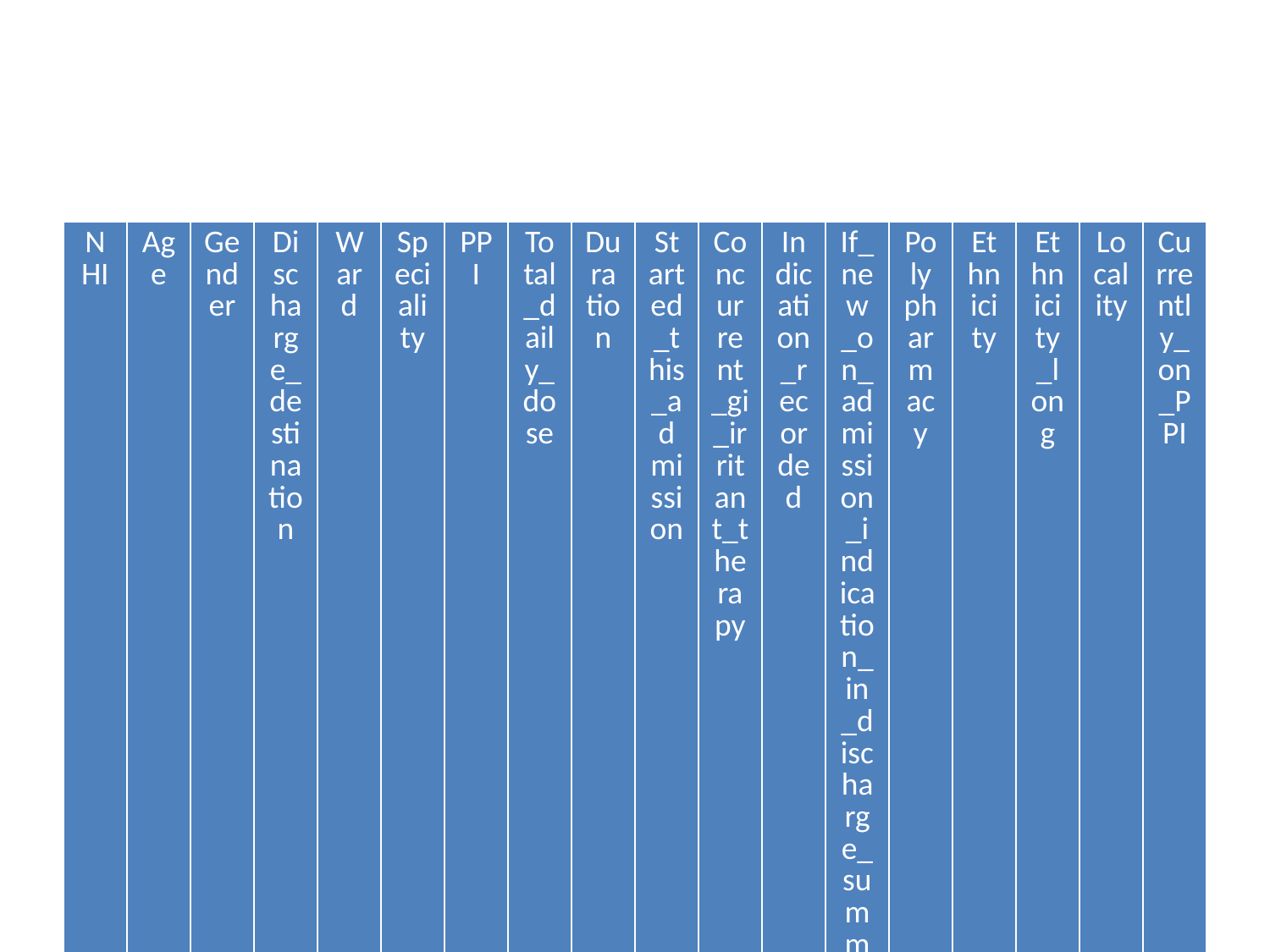

| NHI | Age | Gender | Discharge\_destination | Ward | Speciality | PPI | Total\_daily\_dose | Duration | Started\_this\_admission | Concurrent\_gi\_irritant\_therapy | Indication\_recorded | If\_new\_on\_admission\_indication\_in\_discharge\_summary | Polypharmacy | Ethnicity | Ethnicity\_long | Locality | Currently\_on\_PPI |
| --- | --- | --- | --- | --- | --- | --- | --- | --- | --- | --- | --- | --- | --- | --- | --- | --- | --- |
| FYP8918 | 68 | Male | HOME | ICU | SURG | Omeprazole | 40 | Admission | Yes | Yes | No | Not yet completed | No | NZ European | European | Palmerston North City | Yes |
| CPS8149 | 53 | Female | HOME | CCU | CARD | Lansoprazole | 20 | >5 | NA | Yes | No | NA | Yes | NZ European | European | Palmerston North City | Yes |
| AND0480 | 77 | Male | HOME | CCU | CARD | Omeprazole | 20 | Admission | Yes | Yes | No | No | Yes | NZ European | European | Palmerston North City | Yes |
| NQQ8700 | 79 | Male | ARC | CCU | MED | NA | NA | NA | NA | Yes | NA | NA | NA | NZ European | European | Palmerston North City | No |
| CMT5006 | 60 | Male | HOME | CCU | CARD | NA | NA | NA | NA | No | NA | NA | NA | Maori | Maori | Kapiti Coast District | No |
| DJN7613 | 88 | Male | HOME | CCU | MED | Omeprazole | 20 | >5 | NA | Yes | No | NA | Yes | NZ European | European | Palmerston North City | Yes |
| FGQ95680 | 83 | Female | HOME | CCU | CARD | NA | NA | NA | NA | No | NA | NA | NA | NA | NA | NA | No |
| EYY3385 | 73 | Male | HOME | MAPU | INT | NA | NA | NA | NA | No | NA | NA | NA | Maori | Maori | Horowhenua District | No |
| MSF3038 | 40 | Female | HOME | MAPU | INT | NA | NA | NA | NA | No | NA | NA | NA | Maori | Maori | Tararua District | No |
| BLZ7364 | 90 | Female | HOME | MAPU | INT | Omeprazole | 20 | Admission | Yes | Yes | Yes | No | Yes | NZ European | European | Palmerston North City | Yes |
| MPG2843 | 39 | Male | HOME | MAPU | MENT | NA | NA | NA | NA | No | NA | NA | NA | NA | NA | NA | No |
| CVV9238 | 65 | Male | HOME | MAPU | INT | Omeprazole | 40 | >5 | NA | Yes | No | NA | Yes | NZ European | European | Manawatu District | Yes |
| CQY3365 | 32 | Male | HOME | MAPU | INT | NA | NA | NA | NA | No | NA | NA | NA | NZ European | European | Palmerston North City | No |
| ANC839 | 76 | Female | HOME | MAPU | INT | NA | NA | NA | NA | No | NA | NA | NA | NA | NA | NA | No |
| NJD7137 | 21 | Female | HOME | MAPU | INT | NA | NA | NA | NA | No | NA | NA | NA | NZ European | European | Palmerston North City | No |
| BJE6497 | 95 | Female | HOME | MAPU | INT | Omeprazole | 40 | >5 | NA | Yes | Yes | NA | No | NZ European | European | Palmerston North City | Yes |
| CBL6866 | 77 | Female | HOME | MAPU | INT | NA | NA | NA | NA | Yes | NA | NA | NA | NZ European | European | Horowhenua District | No |
| EVC3340 | 83 | Female | HOME | MAPU | INT | Pantoprazole | 20 | <1 | NA | Yes | Yes | NA | Yes | NZ European | European | Palmerston North City | Yes |
| DQR3816 | 73 | Male | HOME | MAPU | INT | NA | NA | NA | NA | No | NA | NA | NA | NZ European | European | Palmerston North City | No |
| BUH9480 | 46 | Male | HOME | MAPU | INT | Omeprazole | 80 | <1 | NA | Yes | Yes | NA | Yes | NZ European | European | Palmerston North City | Yes |
| fdx0493 | 28 | Female | HOME | 21 | MENT | NA | NA | NA | NA | No | NA | NA | NA | NA | NA | NA | No |
| ATR262 | 52 | Female | HOME | 21 | MENT | NA | NA | NA | NA | No | NA | NA | NA | NA | NA | NA | No |
| MJV0128 | 22 | Female | HOME | 21 | MENT | NA | NA | NA | NA | No | NA | NA | NA | NZ European | European | Tararua District | No |
| MVX6098 | 29 | Female | HOME | 21 | MENT | NA | NA | NA | NA | Yes | NA | NA | NA | NA | NA | NA | No |
| NSF9757 | 21 | Female | HOME | 21 | MENT | Omeprazole | 20 | 1 to 5 | NA | No | No | NA | No | NZ European | European | Palmerston North City | Yes |
| FBQ3096 | 28 | Female | SUPP | 21 | MENT | NA | NA | NA | NA | No | NA | NA | NA | NZ European | European | Palmerston North City | No |
| MBX2235 | 29 | Female | HOME | 21 | MENT | NA | NA | NA | NA | No | NA | NA | NA | Maori | Maori | Palmerston North City | No |
| AVF6685 | 63 | Male | SUPP | 21 | MENT | NA | NA | NA | NA | No | NA | NA | NA | NZ European | European | Palmerston North City | No |
| CCR4105 | 34 | Male | HOME | 21 | MENT | NA | NA | NA | NA | No | NA | NA | NA | NZ European | European | Tararua District | No |
| UGP5964 | 38 | Male | HOME | 21 | MENT | NA | NA | NA | NA | No | NA | NA | NA | Other European | European | Palmerston North City | No |
| NGS4373 | 51 | Male | HOME | 21 | MENT | NA | NA | NA | NA | No | NA | NA | NA | NA | NA | NA | No |
| QVE2537 | 41 | Male | HOME | 21 | MENT | Omeprazole | 20 | 1 to 5 | NA | No | No | NA | No | European - not further defined | European | Palmerston North City | Yes |
| LTB5404 | 40 | Male | HOME | 21 | MENT | NA | NA | NA | NA | No | NA | NA | NA | NZ European | Maori | Palmerston North City | No |
| MQR5346 | 22 | Male | HOME | 21 | MENT | NA | NA | NA | NA | No | NA | NA | NA | NZ European | European | Horowhenua District | No |
| MNM7682 | 22 | Male | SUPP | 21 | MENT | NA | NA | NA | NA | No | NA | NA | NA | NZ European | European | Upper Hutt City | No |
| RJE2247 | 21 | Male | HOME | 21 | MENT | NA | NA | NA | NA | No | NA | NA | NA | Maori | Maori | Horowhenua District | No |
| EMM4993 | 54 | Female | HOME | 21 | MENT | NA | NA | NA | NA | No | NA | NA | NA | NZ European | Maori | New Plymouth District | No |
| DCV9617 | 47 | Female | HOME | 21 | MENT | NA | NA | NA | NA | No | NA | NA | NA | Maori | Maori | Palmerston North City | No |
| CQZ0825 | 56 | Female | HOME | 21 | MENT | Omeprazole | 20 | <1 | NA | No | No | NA | Yes | Maori | Maori | Horowhenua District | Yes |
| LZB9911 | 23 | Male | HOME | 21 | MENT | NA | NA | NA | NA | No | NA | NA | NA | NZ European | European | Palmerston North City | No |
| AKR8695 | 58 | Female | HOME | 21 | MENT | NA | NA | NA | NA | No | NA | NA | NA | NZ European | European | Palmerston North City | No |
| BEC2123 | 44 | Male | HOME | 21 | MENT | Omeprazole | 40 | >5 | NA | Yes | Yes | NA | Yes | Maori | Maori | Palmerston North City | Yes |
| FAT3977 | 64 | Male | HOME | 21 | MENT | NA | NA | NA | NA | No | NA | NA | NA | NZ European | European | Areas Outside Territorial Authorities | No |
| AJJ7351 | 85 | Male | HOME | STAR 2 | REHAB | Pantoprazole | 10 | >5 | NA | Yes | Yes | NA | Yes | NZ European | European | Palmerston North City | Yes |
| GND3529 | 71 | Male | HOME | STAR 2 | REHAB | Omeprazole | 40 | Admission | Yes | Yes | No | Not yet completed | Yes | NZ European | European | Tararua District | Yes |
| EVJ9065 | 53 | Female | HOME | STAR 2 | REHAB | NA | NA | NA | NA | No | NA | NA | NA | NZ European | European | Manawatu District | No |
| AFE1064 | 50 | Female | HOSPICE | STAR 2 | REHAB | NA | NA | NA | NA | No | NA | NA | NA | NZ European | European | Tararua District | No |
| AES4471 | 95 | Female | HOME | STAR 2 | REHAB | Pantoprazole | 10 | 1 to 5 | NA | Yes | No | NA | Yes | Other European | European | Palmerston North City | Yes |
| QNK7356 | 19 | Male | HOME | STAR 2 | REHAB | NA | NA | NA | NA | Yes | NA | NA | NA | NZ European | Maori | Horowhenua District | No |
| CZN0508 | 52 | Male | HOME | STAR 2 | REHAB | Pantoprazole | 20 | Admission | Yes | Yes | Yes | No | Yes | Maori | Maori | Palmerston North City | Yes |
| CEJ4513 | 68 | Male | HOME | STAR 2 | REHAB | NA | NA | NA | NA | Yes | NA | NA | NA | NZ European | European | Tararua District | No |
| FCW8583 | 75 | Male | HOME | STAR 2 | REHAB | Omeprazole | 20 | >5 | NA | Yes | No | NA | Yes | NZ European | European | Palmerston North City | Yes |
| BHG8887 | 57 | Female | HOME | STAR 2 | REHAB | NA | NA | NA | NA | Yes | NA | NA | NA | NZ European | European | Palmerston North City | No |
| EGL3204 | 52 | Male | HOME | STAR 2 | REHAB | NA | NA | NA | NA | No | NA | NA | NA | NZ European | European | Palmerston North City | No |
| JKK0071 | 67 | Male | HOME | STAR 2 | REHAB | NA | NA | NA | NA | Yes | NA | NA | NA | NA | NA | NA | No |
| AUZ5542 | 63 | Male | HOME | STAR 2 | REHAB | Omeprazole | 40 | >5 | NA | No | No | NA | Yes | NZ European | European | Palmerston North City | Yes |
| NQQ4259 | 62 | Male | HOME | STAR 2 | REHAB | NA | NA | NA | NA | Yes | NA | NA | NA | Maori | Maori | Palmerston North City | No |
| AKR7419 | 78 | Male | HOME | STAR 2 | REHAB | Omeprazole | 20 | 1 to 5 | NA | No | Yes | NA | Yes | NZ European | European | Palmerston North City | Yes |
| AHC9993 | 91 | Male | ARC | STAR 2 | REHAB | NA | NA | NA | NA | Yes | NA | NA | NA | NZ European | European | Palmerston North City | No |
| QRL0911 | 75 | Male | HOME | STAR 2 | REHAB | NA | NA | NA | NA | Yes | NA | NA | NA | Maori | Maori | Manawatu District | No |
| CTT1261 | 70 | Male | HOME | STAR 2 | REHAB | NA | NA | NA | NA | No | NA | NA | NA | NZ European | European | Palmerston North City | No |
| NEN9033 | 87 | Male | HOME | STAR 2 | REHAB | NA | NA | NA | NA | Yes | NA | NA | NA | NZ European | European | Palmerston North City | No |
| BFJ8153 | 70 | Female | HOME | STAR 2 | REHAB | Omeprazole | 40 | Admission | Yes | Yes | No | Not yet completed | Yes | Maori | Maori | Tararua District | Yes |
| CTU9543 | 77 | Female | HOME | 24 | SURG | NA | NA | NA | NA | Yes | NA | NA | NA | NZ European | European | Manawatu District | No |
| AJW4757 | 39 | Female | HOME | 24 | SURG | NA | NA | NA | NA | No | NA | NA | NA | Maori | Maori | Palmerston North City | No |
| AFV3581 | 69 | Female | HOME | 24 | SURG | Omeprazole | 40 | 1 to 5 | NA | Yes | No | NA | No | NZ European | European | Manawatu District | Yes |
| CBQ8887 | 48 | Female | HOME | 24 | SURG | NA | 20 | >5 | NA | No | No | NA | No | NZ European | European | NA | No |
| GJE3933 | 37 | Female | HOME | 24 | SURG | Omeprazole | 40 | Admission | Yes | No | Yes | No stopped at discharge | No | NZ European | European | Manawatu District | Yes |
| DKP6191 | 79 | Female | HOME | 24 | SURG | NA | NA | NA | NA | Yes | NA | NA | NA | NA | NA | NA | No |
| BTG3228 | 59 | Female | HOME | 24 | SURG | Omeprazole | 40 | >5 | NA | Yes | No | NA | Yes | NZ European | European | Palmerston North City | Yes |
| BYN6141 | 61 | Male | HOME | 24 | SURG | NA | NA | NA | NA | Yes | NA | NA | NA | NZ European | European | Tararua District | No |
| DEC 4026 | 58 | Male | HOME | 24 | SURG | NA | NA | NA | NA | Yes | NA | NA | NA | NA | NA | NA | No |
| GKG9848 | 26 | Male | HOME | 24 | SURG | NA | NA | NA | NA | Yes | NA | NA | NA | NZ European | European | Horowhenua District | No |
| NFJ1167 | 48 | Male | HOME | 24 | SURG | NA | NA | NA | NA | No | NA | NA | NA | NZ European | European | Palmerston North City | No |
| LKP4890 | 71 | Male | HOME | 24 | SURG | Omeprazole | 20 | NA | NA | No | Yes | NA | Yes | NZ European | European | Rangitikei District | Yes |
| MYG9284 | 68 | Male | HOME | 24 | SURG | Pantoprazole | 10 | 1 to 5 | NA | Yes | Yes | NA | Yes | NZ European | European | Manawatu District | Yes |
| FKF0175 | 78 | Female | HOME | 24 | SURG | Omeprazole | 40 | >5 | NA | No | Yes | NA | Yes | NZ European | European | Palmerston North City | Yes |
| DTZ5492 | 94 | Female | HOME | 24 | SURG | Omeprazole | 20 | Admission | Yes | Yes | Yes | Yes | Yes | NZ European | European | Palmerston North City | Yes |
| BHJ4831 | 52 | Female | HOME | 24 | SURG | NA | NA | NA | NA | No | NA | NA | NA | NZ European | European | Horowhenua District | No |
| CES5963 | 71 | Female | HOME | 24 | SURG | Pantoprazole | 20 | >5 | NA | Yes | Yes | NA | Yes | NZ European | European | Manawatu District | Yes |
| HHG9478 | 25 | Female | HOME | 24 | SURG | NA | NA | NA | NA | No | NA | NA | NA | NZ European | European | Palmerston North City | No |
| CXW9909 | 65 | Female | ARC | 24 | SURG | NA | NA | NA | NA | Yes | NA | NA | NA | Maori | Maori | Horowhenua District | No |
| FXK2425 | 88 | Male | ARC | 24 | SURG | NA | NA | NA | NA | No | NA | NA | NA | NZ European | European | Palmerston North City | No |
| LVA8962 | 87 | Female | HOME | 24 | SURG | NA | NA | NA | NA | Yes | NA | NA | NA | NZ European | European | Tararua District | No |
| DJG5154 | 91 | Female | HOME | 24 | SURG | NA | NA | NA | NA | Yes | NA | NA | NA | NZ European | European | Tararua District | No |
| LWC5071 | 91 | Male | HOME | 24 | SURG | Omeprazole | 20 | >5 | NA | Yes | Yes | NA | Yes | NZ European | European | Horowhenua District | Yes |
| LQG6803 | 78 | Male | HOME | 25 | INT | Omeprazole | 40 | <1 | NA | Yes | Yes | NA | Yes | Other European | European | Palmerston North City | Yes |
| DKT7089 | 39 | Male | unknown | 25 | INT | Omeprazole | 20 | >5 | NA | No | No | NA | Yes | NZ European | European | Palmerston North City | Yes |
| CWJ2734 | 51 | Male | HOME | 25 | INT | Omeprazole | 80 | >5 | NA | No | Yes | NA | Yes | NZ European | European | Tararua District | Yes |
| FJL1646 | 61 | Female | HOME | 25 | INT | NA | NA | NA | NA | No | NA | NA | NA | NZ European | European | Horowhenua District | No |
| GDQ9719 | 70 | Male | HOME | 25 | INT | NA | NA | NA | NA | No | NA | NA | NA | NA | NA | NA | No |
| NFE7767 | 93 | Female | ARC | 25 | INT | Omeprazole | 40 | Admission | Yes | Yes | Yes | No | Yes | NZ European | European | Manawatu District | Yes |
| VMP6070 | 83 | Female | HOME | 25 | INT | Omeprazole | 20 | <1 | NA | No | No | NA | Yes | Other European | European | Palmerston North City | Yes |
| ESN9373 | 86 | Female | HOME | 25 | INT | Omeprazole | 40 | >5 | NA | Yes | Yes | NA | Yes | Other European | European | Palmerston North City | Yes |
| BXG8767 | 81 | Male | ARC | 25 | INT | NA | NA | NA | NA | Yes | NA | NA | NA | NZ European | European | Kapiti Coast District | No |
| BVK4173 | 76 | Female | HOME | 25 | INT | Omeprazole | 40 | <1 | NA | Yes | Yes | NA | Yes | Maori | Maori | Palmerston North City | Yes |
| BST6974 | 50 | Female | HOME | 25 | INT | NA | NA | NA | NA | No | NA | NA | NA | Maori | Maori | Tararua District | No |
| QGY0126 | 19 | Female | HOME | 25 | INT | NA | NA | NA | NA | No | NA | NA | NA | NZ European | European | Palmerston North City | No |
| BPY5011 | 91 | Male | ARC | 25 | INT | NA | NA | NA | NA | No | NA | NA | NA | NA | NA | NA | No |
| BEH8102 | 84 | Female | HOME | 25 | INT | Omeprazole | 20 | >5 | NA | Yes | No | NA | Yes | NZ European | European | Manawatu District | Yes |
| DPE0634 | 94 | Female | HOME | 25 | INT | NA | NA | NA | NA | Yes | NA | NA | NA | NZ European | European | Tararua District | No |
| LHJ6691 | 69 | Female | HOME | 25 | INT | NA | NA | NA | NA | No | NA | NA | NA | NZ European | European | Kapiti Coast District | No |
| AMR7418 | 66 | Female | HOME | 25 | INT | Omeprazole | 20 | 1 to 5 | NA | Yes | Yes | NA | Yes | NZ European | European | Horowhenua District | Yes |
| AGP5128 | 71 | Female | HOME | 25 | INT | NA | NA | NA | NA | No | NA | NA | NA | NZ European | European | Palmerston North City | No |
| CSL4403 | 80 | Male | ARC | 25 | INT | Pantoprazole | 20 | 1 to 5 | NA | Yes | No | NA | Yes | NZ European | European | Horowhenua District | Yes |
| DDD9789 | 50 | Female | HOME | 25 | INT | Omeprazole | 20 | 1 to 5 | NA | Yes | NA | NA | NA | Maori | Maori | Palmerston North City | Yes |
| FDW3551 | 41 | Female | HOME | 25 | INT | NA | NA | NA | NA | Yes | NA | NA | NA | NZ European | European | Tararua District | No |
| EXJ7614 | 83 | Female | HOME | 25 | INT | NA | NA | NA | NA | Yes | NA | NA | NA | NZ European | European | Palmerston North City | No |
| AEZ2477 | 87 | Male | HOME | 25 | INT | NA | NA | NA | NA | Yes | NA | NA | NA | NZ European | European | Palmerston North City | No |
| LMA5819 | 47 | Female | HOME | 25 | INT | NA | NA | NA | NA | Yes | NA | NA | NA | Maori | Maori | Palmerston North City | No |
| MYT8407 | 61 | Male | ARC | 25 | INT | NA | NA | NA | NA | No | NA | NA | NA | NZ European | European | Horowhenua District | No |
| BEZ3159 | 73 | Male | HOME | 25 | INT | NA | NA | NA | NA | Yes | NA | NA | NA | Maori | Maori | Manawatu District | No |
| EUY3379 | 57 | Male | HOME | 25 | INT | Omeprazole | 20 | >5 | NA | No | No | NA | Yes | NZ European | European | Horowhenua District | Yes |
| APF1627 | 83 | Female | HOME | 25 | INT | Omeprazole | 20 | >5 | NA | Yes | No | NA | NA | NZ European | European | Palmerston North City | Yes |
| BVW5196 | 79 | Female | ARC | 26 | INT | Omeprazole | 20 | >5 | NA | No | No | NA | NA | NZ European | European | Palmerston North City | Yes |
| DGH0710 | 64 | Male | HOME | 26 | INT | NA | NA | NA | NA | Yes | NA | NA | NA | NZ European | European | Manawatu District | No |
| BTM0324 | 81 | Male | HOME | 26 | INT | Omeprazole | 40 | >5 | NA | Yes | No | NA | NA | NA | NA | NA | Yes |
| MDD0772 | 88 | Male | HOME | 26 | INT | NA | NA | NA | NA | No | NA | NA | NA | Maori | Maori | Kapiti Coast District | No |
| ASK1037 | 46 | Male | HOME | 26 | INT | Omeprazole | 40 | >5 | NA | No | Yes | NA | NA | Other European | European | Horowhenua District | Yes |
| BPD8853 | 34 | Female | MASH | 26 | INT | NA | NA | NA | NA | No | NA | NA | NA | Maori | Maori | Horowhenua District | No |
| NKQ0684 | 88 | Female | ARC | 26 | INT | Omeprazole | 40 | Admission | Yes | Yes | Yes | Not yet completed | NA | European - not further defined | European | Horowhenua District | Yes |
| AWR8296 | 81 | Female | ARC | 26 | INT | NA | NA | NA | NA | No | NA | NA | NA | NZ European | European | Manawatu District | No |
| WKD9397 | 27 | Male | HOME | 26 | INT | NA | NA | NA | NA | No | NA | NA | NA | European - not further defined | European | Palmerston North City | No |
| HXB6483 | 66 | Male | HOME | 26 | INT | NA | NA | NA | NA | Yes | NA | NA | NA | NZ European | European | Tararua District | No |
| AEJ8104 | 91 | Male | HOME | 26 | INT | NA | NA | NA | NA | No | NA | NA | NA | NZ European | European | Palmerston North City | No |
| NVZ9780 | 83 | Male | ARC | 26 | INT | Omeprazole | 20 | <1 | NA | No | Yes | NA | NA | NA | NA | NA | Yes |
| EVK9842 | 56 | Male | HOME | 26 | INT | Omeprazole | 80 | <1 | NA | No | Yes | NA | NA | NZ European | European | Palmerston North City | Yes |
| NQU9899 | 89 | Male | ARC | 26 | INT | Omeprazole | 40 | 1 to 5 | NA | No | No | NA | Yes | NZ European | European | Manawatu District | Yes |
| HDX3635 | 76 | Female | HOME | 26 | INT | NA | NA | NA | NA | Yes | NA | NA | NA | NZ European | European | Palmerston North City | No |
| AXF4657 | 86 | Male | HOME | 26 | INT | Pantoprazole | 20 | <1 | NA | NA | No | NA | Yes | NZ European | European | Tararua District | Yes |
| QQK2787 | 66 | Male | ARC | 26 | INT | Omeprazole | 40 | Admission | Yes | Yes | Yes | NA | Yes | Maori | Maori | Kapiti Coast District | Yes |
| FNR1498 | 85 | Male | HOME | 26 | INT | NA | NA | NA | NA | No | NA | NA | NA | NZ European | European | Palmerston North City | No |
| EUL6089 | 74 | Male | ARC | 26 | INT | Omeprazole | 20 | >5 | NA | Yes | No | NA | Yes | European - not further defined | European | Palmerston North City | Yes |
| PNN8550 | 82 | Female | HOME | 26 | INT | Omeprazole | 40 | 1 to 5 | NA | Yes | Yes | NA | Yes | NZ European | European | Horowhenua District | Yes |
| FJZ8641 | 92 | Female | ARC | 26 | INT | Omeprazole | 20 | >5 | NA | Yes | Yes | NA | Yes | NZ European | European | Palmerston North City | Yes |
| LEA7194 | 91 | Female | ARC | 26 | INT | Omeprazole | 20 | 1 to 5 | NA | No | Yes | NA | Yes | NZ European | European | Palmerston North City | Yes |
| PAS7054 | 89 | Male | HOME | 26 | INT | NA | NA | NA | NA | Yes | NA | NA | NA | NZ European | European | NA | No |
| QNC5401 | 19 | Female | HOME | 26 | INT | Omeprazole | 20 | 1 to 5 | NA | No | No | NA | No | NZ European | European | Manawatu District | Yes |
| MAF4503 | 86 | Male | HOME | 26 | INT | NA | NA | NA | NA | Yes | NA | NA | NA | NZ European | European | Palmerston North City | No |
| LMC5712 | 77 | Female | HOME | 26 | INT | Omeprazole | 20 | >5 | NA | No | Yes | NA | Yes | NZ European | European | Manawatu District | Yes |
| NFF5000 | 38 | Female | HOME | 29 | SURG | NA | NA | NA | NA | No | NA | NA | NA | NZ European | European | Manawatu District | No |
| DGS5575 | 47 | Male | HOME | 29 | SURG | Omeprazole | 80 | Admission | Yes | No | Yes | No | Yes | NZ European | European | Horowhenua District | Yes |
| FRZ6381 | 75 | Male | HOME | 29 | SURG | Omeprazole | 80 | 1 to 5 | NA | No | No | NA | Yes | NZ European | European | Manawatu District | Yes |
| CNF3860 | 73 | Female | HOME | 29 | SURG | NA | NA | NA | NA | No | NA | NA | NA | NZ European | European | Palmerston North City | No |
| FYX2280 | 62 | Female | HOME | 29 | SURG | NA | NA | NA | NA | Yes | NA | NA | NA | Maori | Maori | Palmerston North City | No |
| LDT5696 | 49 | Male | HOME | 29 | SURG | Omeprazole | 40 | Admission | Yes | Yes | No | NA | No | NZ European | European | Palmerston North City | Yes |
| FLX0606 | 78 | Female | HOME | 29 | SURG | NA | NA | NA | NA | No | NA | NA | NA | Other European | European | Palmerston North City | No |
| RZS9768 | 54 | Female | HOME | 29 | INT | Omeprazole | 20 | 1 to 5 | NA | Yes | No | NA | Yes | Other European | European | Horowhenua District | Yes |
| CSJ1837 | 48 | Male | ARC | 29 | SURG | Omeprazole | 40 | >5 | NA | Yes | No | NA | Yes | Maori | Maori | Horowhenua District | Yes |
| LRJ4466 | 76 | Male | HOME | 29 | SURG | Omeprazole | 20 | >5 | NA | Yes | No | NA | Yes | European - not further defined | European | Palmerston North City | Yes |
| EQX9756 | 79 | Male | HOME | 29 | SURG | NA | NA | NA | NA | No | NA | NA | NA | NZ European | European | Kapiti Coast District | No |
| FPM5011 | 82 | Male | HOME | 29 | SURG | Omeprazole | 80 | >5 | NA | Yes | Yes | Yes | Yes | NZ European | European | Horowhenua District | Yes |
| FFX5788 | 87 | Female | ARC | 29 | SURG | NA | NA | NA | NA | No | NA | NA | NA | NZ European | European | Horowhenua District | No |
| EMX2626 | 75 | Female | HOME | 29 | SURG | Omeprazole | 40 | 1 to 5 | NA | No | Yes | NA | Yes | NZ European | European | Horowhenua District | Yes |
| LHU1805 | 69 | Female | HOME | 29 | SURG | Omeprazole | 40 | 1 to 5 | NA | No | Yes | NA | No | NZ European | European | Kapiti Coast District | Yes |
| EWA8388 | 72 | Female | HOME | 29 | SURG | Omeprazole | 40 | >5 | NA | No | Yes | NA | No | NZ European | European | Manawatu District | Yes |
| CZZ3582 | 70 | Female | HOME | 29 | SURG | NA | NA | NA | NA | No | NA | NA | NA | NZ European | European | Nelson City | No |
| DES9148 | 78 | Female | HOME | 29 | SURG | Omeprazole | 40 | Admission | Yes | Yes | Yes | Yes | Yes | NZ European | European | Palmerston North City | Yes |
| JKK0852 | 52 | Female | HOME | 29 | SURG | Omeprazole | 20 | Admission | Yes | No | Yes | No | Yes | Maori | Maori | Horowhenua District | Yes |
| MQG1297 | 82 | Female | HOME | 29 | SURG | Omeprazole | 40 | >5 | NA | Yes | No | NA | Yes | NA | NA | NA | Yes |
| EXQ2062 | 84 | Female | HOME | 29 | SURG | NA | NA | NA | NA | No | NA | NA | NA | NZ European | European | Palmerston North City | No |
| BLG5419 | 48 | Female | HOME | 29 | INT | NA | NA | NA | NA | Yes | NA | NA | NA | NA | NA | NA | No |
| RJY2393 | 53 | Male | HOME | 29 | SURG | NA | NA | NA | NA | Yes | NA | NA | NA | Tongan | Pacific Is. | Palmerston North City | No |
| BND4454 | 34 | Male | HOME | 29 | SURG | NA | NA | NA | NA | Yes | NA | NA | NA | NZ European | European | Tararua District | No |
| BGG2779 | 60 | Male | HOME | 29 | SURG | NA | NA | NA | NA | Yes | NA | NA | NA | NZ European | European | Palmerston North City | No |
| ART9274 | 52 | Female | HOME | 29 | SURG | NA | NA | NA | NA | No | NA | NA | NA | NZ European | European | Palmerston North City | No |
| AVG5692 | 67 | Male | HOME | 29 | INT | Omeprazole | 20 | <1 | NA | Yes | Yes | NA | Yes | NZ European | European | Palmerston North City | Yes |
| WKR7225 | 26 | Female | HOME | 27 | INT | Omeprazole | 80 | <1 | NA | Yes | Yes | NA | No | Other Ethnicity | Other | Horowhenua District | Yes |
| FAX9691 | 93 | Male | HOME | 27 | SURG | Omeprazole | 20 | >5 | NA | Yes | Yes | NA | Yes | NZ European | European | Horowhenua District | Yes |
| LHZ8424 | 79 | Female | HOME | 27 | ELDER CARE | Omeprazole | 20 | 1 to 5 | NA | Yes | No | NA | Yes | Other European | European | Horowhenua District | Yes |
| AKX9759 | 80 | Female | HOME | 27 | INT | NA | NA | NA | NA | Yes | NA | NA | NA | NZ European | European | Manawatu District | No |
| NAE2754 | 21 | Female | HOME | 27 | INT | NA | NA | NA | NA | Yes | NA | NA | NA | Maori | Maori | Tararua District | No |
| FLX2781 | 67 | Female | HOME | 27 | INT | NA | NA | NA | NA | Yes | NA | NA | NA | NZ European | European | Palmerston North City | No |
| FPD6723 | 49 | Female | HOME | 27 | INT | Omeprazole | 20 | <1 | NA | Yes | No | NA | Yes | NZ European | European | Palmerston North City | Yes |
| APZ9952 | 52 | Male | HOME | 27 | INT | Omeprazole | 80 | 1 to 5 | NA | No | No | NA | Yes | NZ European | European | Palmerston North City | Yes |
| AUT8522 | 74 | Female | ARC | 27 | INT | Pantoprazole | 10 | >5 | NA | No | No | NA | Yes | NZ European | European | Horowhenua District | Yes |
| BQE9370 | 88 | Male | HOME | 27 | INT | NA | NA | NA | NA | Yes | NA | NA | NA | NZ European | European | Palmerston North City | No |
| EJR0040 | 67 | Male | HOME | 27 | SURG | NA | NA | NA | NA | Yes | NA | NA | NA | NZ European | European | Tararua District | No |
| RDQ0351 | 16 | Female | HOME | 27 | SURG | NA | NA | NA | NA | Yes | NA | NA | NA | NZ European | European | Tararua District | No |
| BKA9006 | 36 | Female | HOME | 28 | SURG | Omeprazole | 20 | Admission | Yes | Yes | Discontinued | NA | No | NZ European | European | Manawatu District | Yes |
| FYU4189 | 80 | Female | HOME | 28 | INT | Omeprazole | 20 | >5 | NA | Yes | Yes | NA | Yes | Other European | European | Palmerston North City | Yes |
| CQR0864 | 49 | Female | HOME | 28 | INT | Omeprazole | 20 | Admission | Yes | No | Discontinued | Yes | Yes | Maori | Maori | Tararua District | Yes |
| BXV8601 | 51 | Male | HOME | 28 | INT | NA | NA | NA | NA | No | NA | NA | NA | Other European | European | Palmerston North City | No |
| NDD6472 | 84 | Female | HOME | 28 | INT | NA | NA | NA | NA | Yes | NA | NA | NA | Other European | European | Horowhenua District | No |
| MMM2864 | 60 | Male | HOME | 28 | INT | Omeprazole | 40 | <1 | NA | Yes | No | NA | Yes | NZ European | European | Palmerston North City | Yes |
| EUD5882 | 59 | Male | HOME | 28 | INT | NA | NA | NA | NA | Yes | NA | NA | NA | NZ European | European | Palmerston North City | No |
| RJY4329 | 37 | Male | HOME | 28 | INT | NA | NA | NA | NA | No | NA | NA | NA | Indian | Asian | Palmerston North City | No |
| TXB8890 | 75 | Male | HOME | 28 | INT | NA | NA | NA | NA | Yes | NA | NA | NA | NZ European | European | Rangitikei District | No |
| MFE5922 | 53 | Male | HOME | 28 | INT | Omeprazole | 80 | 1 to 5 | NA | No | Yes | NA | Yes | Maori | Maori | Palmerston North City | Yes |
| MUP8911 | 83 | Male | HOME | 28 | INT | NA | NA | NA | NA | Yes | NA | NA | NA | NZ European | European | Manawatu District | No |
| GEN3211 | 78 | Male | HOME | 28 | INT | NA | NA | NA | NA | Yes | NA | NA | NA | NZ European | European | Palmerston North City | No |
| AMD9946 | 88 | Female | HOME | 28 | INT | NA | NA | NA | NA | No | NA | NA | NA | NZ European | European | Palmerston North City | No |
| AYP0498 | 63 | Female | HOME | 23 | INT | Omeprazole | 20 | >5 | NA | Yes | No | NA | No | NZ European | European | Central Hawke’s Bay District | Yes |
| DRC8030 | 56 | Female | HOME | 23 | INT | NA | NA | NA | NA | No | NA | NA | NA | NZ European | European | Ruapehu District | No |
| MSH4400 | 38 | Female | HOME | 23 | INT | NA | NA | NA | NA | No | NA | NA | NA | Maori | Maori | South Taranaki District | No |
| TVC4181 | 66 | Female | HOME | 23 | INT | NA | NA | NA | NA | No | NA | NA | NA | NZ European | European | Palmerston North City | No |
| BCR9782 | 69 | Male | HOME | 23 | INT | Omeprazole | 40 | 1 to 5 | NA | Yes | No | NA | Yes | NZ European | European | Manawatu District | Yes |
| ESC3273 | 60 | Male | HOME | 23 | INT | NA | NA | NA | NA | Yes | NA | NA | NA | Maori | Maori | Hastings District | No |
| EQX2158 | 69 | Male | HOME | 23 | INT | NA | NA | NA | NA | No | NA | NA | NA | NZ European | European | Kapiti Coast District | No |
| AMB2410 | 65 | Male | HOME | 23 | INT | NA | NA | NA | NA | Yes | NA | NA | NA | Maori | Maori | Napier City | No |
| EVC6179 | 78 | Female | HOME | 23 | INT | NA | NA | NA | NA | Yes | NA | NA | NA | NZ European | European | Palmerston North City | No |
| FCB1470 | 68 | Female | HOME | 23 | INT | NA | NA | NA | NA | No | NA | NA | NA | NZ European | European | Hastings District | No |
| CGN4131 | 34 | Male | HOME | 23 | INT | NA | NA | NA | NA | Yes | NA | NA | NA | Maori | Maori | South Taranaki District | No |
| QAC1916 | 81 | Male | HOME | 23 | INT | Omeprazole | 40 | <1 | NA | No | Yes | NA | No | NZ European | European | Rangitikei District | Yes |
| GBT9949 | 50 | Male | HOME | 23 | INT | NA | NA | NA | NA | No | NA | NA | NA | NZ European | European | Palmerston North City | No |
| AJC7286 | 76 | Male | HOME | 23 | INT | Omeprazole | 40 | >5 | NA | Yes | No | NA | Yes | NZ European | European | Manawatu District | Yes |
| GQY1979 | 66 | Female | HOME | 23 | INT | NA | NA | NA | NA | Yes | NA | NA | NA | NZ European | European | Hastings District | No |
| PCR9441 | 95 | Male | HOME | 23 | INT | NA | NA | NA | NA | No | NA | NA | NA | NZ European | European | Tararua District | No |
| ASN1769 | 75 | Female | HOME | STAR 1 | REHAB | NA | NA | NA | NA | No | NA | NA | NA | NZ European | European | Tararua District | No |
| ELA9836 | 87 | Female | HOME | STAR 1 | REHAB | NA | NA | NA | NA | No | NA | NA | NA | NA | NA | NA | No |
| MDE3190 | 72 | Male | HOME | STAR 1 | REHAB | NA | NA | NA | NA | Yes | NA | NA | NA | NZ European | European | Horowhenua District | No |
| PAX0847 | 77 | Male | HOME | STAR 1 | REHAB | Omeprazole | 20 | <1 | NA | No | No | NA | No | NZ European | European | Horowhenua District | Yes |
| DFB0488 | 73 | Female | ARC | STAR 1 | REHAB | NA | NA | NA | NA | Yes | NA | NA | NA | NZ European | European | Manawatu District | No |
| BFD1437 | 81 | Female | HOME | STAR 1 | REHAB | Omeprazole | 40 | 1 to 5 | NA | Yes | No | NA | Yes | NZ European | European | Palmerston North City | Yes |
| CCF4089 | 69 | Female | HOME | STAR 1 | REHAB | NA | NA | NA | NA | No | NA | NA | NA | Other European | European | Palmerston North City | No |
| BTJ1846 | 66 | Male | HOME | STAR 1 | REHAB | NA | NA | NA | NA | No | NA | NA | NA | NZ European | European | Manawatu District | No |
| OZN2737 | 65 | Female | ARC | STAR 1 | REHAB | NA | NA | NA | NA | Yes | NA | NA | NA | NA | NA | NA | No |
| NA | NA | NA | NA | NA | NA | NA | NA | NA | NA | No | NA | NA | NA | NA | NA | NA | No |